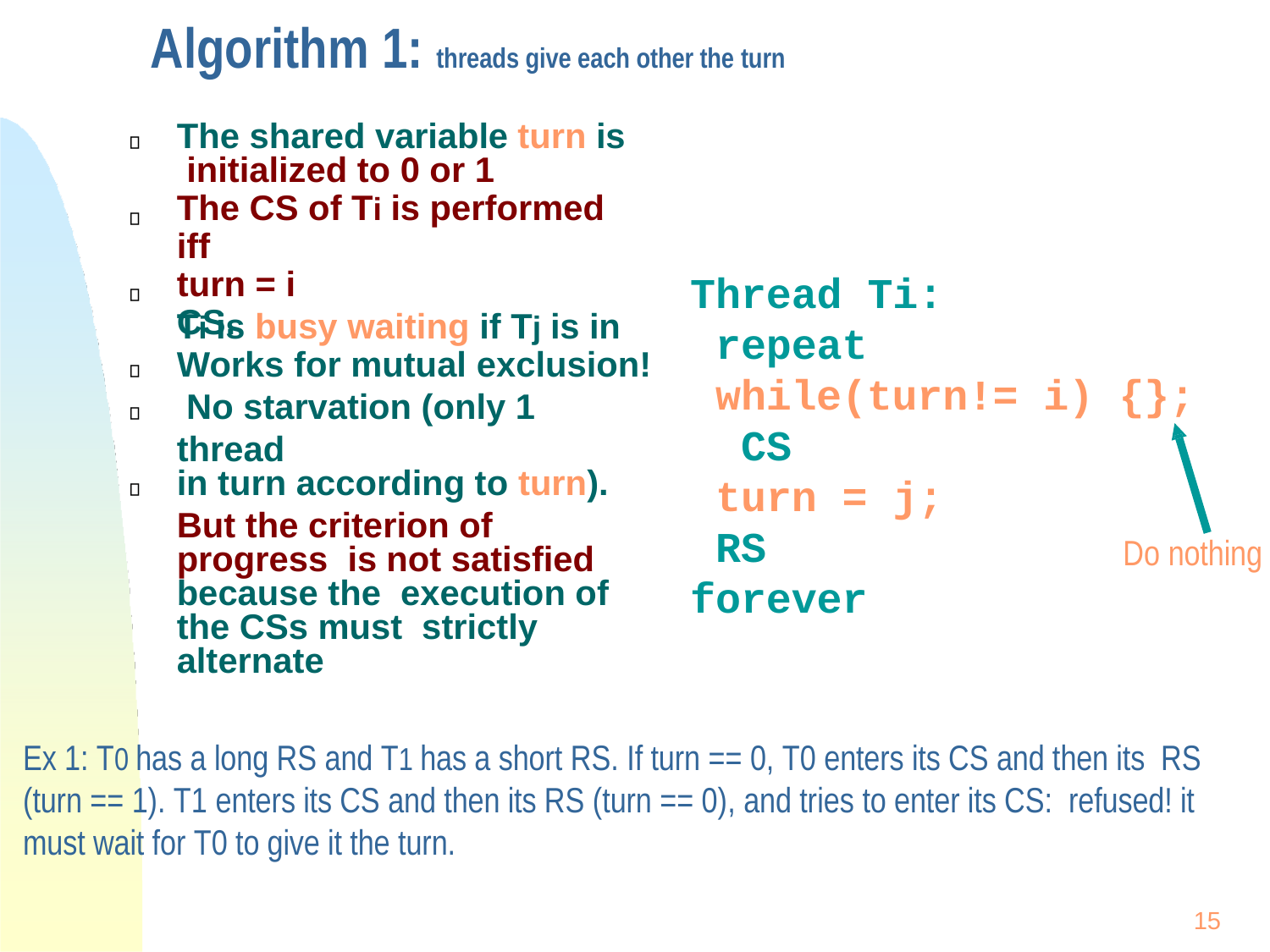

# Algorithm 1: threads give each other the turn
The shared variable turn is  initialized to 0 or 1
The CS of Ti is performed iff
turn = i
Ti is busy waiting if Tj is in

Thread Ti:  repeat
while(turn!= i) {};  CS
turn = j;

CS.
Works for mutual exclusion!  No starvation (only 1 thread
in turn according to turn).
But the criterion of progress  is not satisfied because the  execution of the CSs must  strictly alternate

RS
forever
Do nothing
Ex 1: T0 has a long RS and T1 has a short RS. If turn == 0, T0 enters its CS and then its  RS (turn == 1). T1 enters its CS and then its RS (turn == 0), and tries to enter its CS:  refused! it must wait for T0 to give it the turn.
15